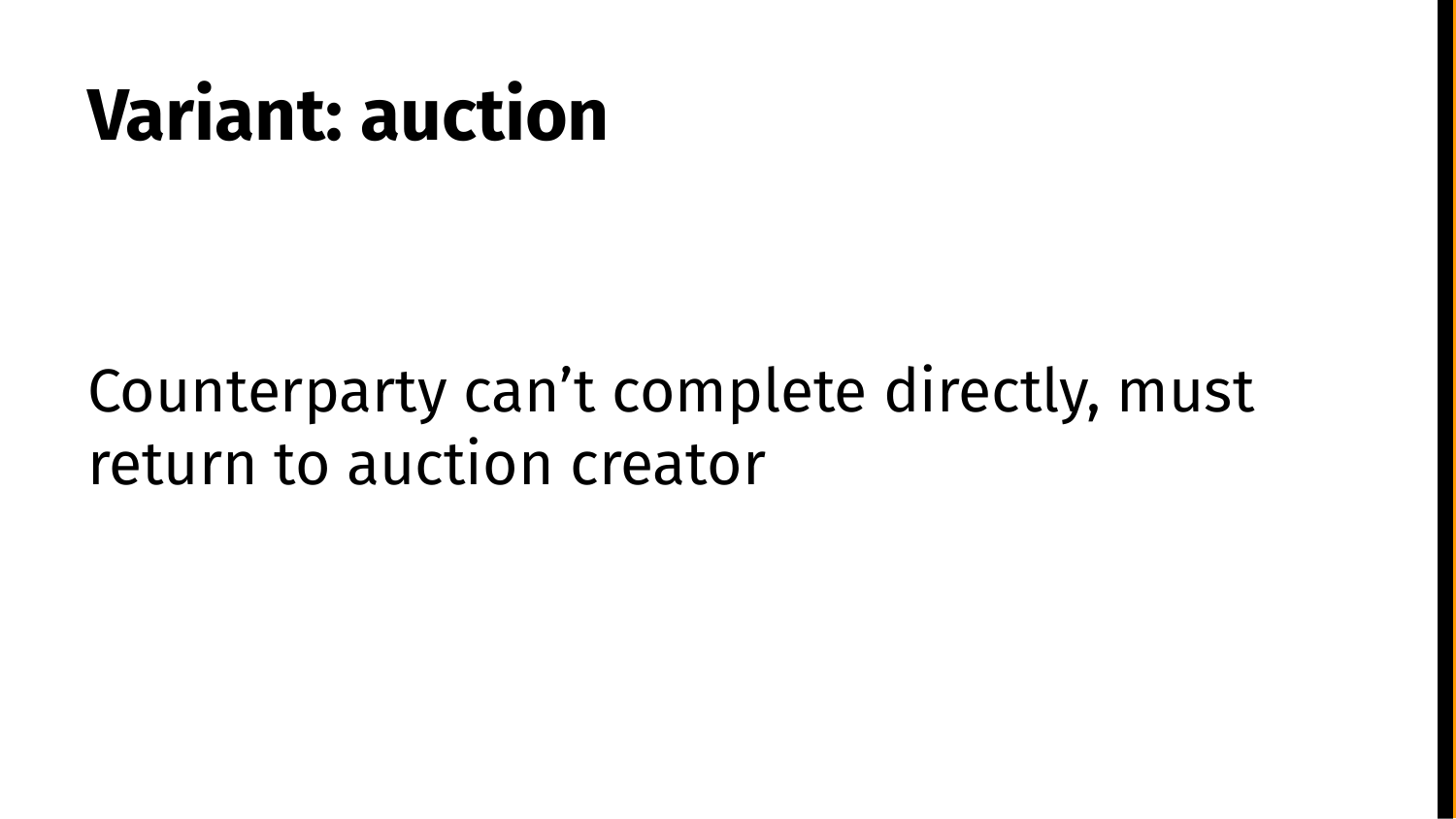

# Variant: auction

Counterparty can’t complete directly, must return to auction creator